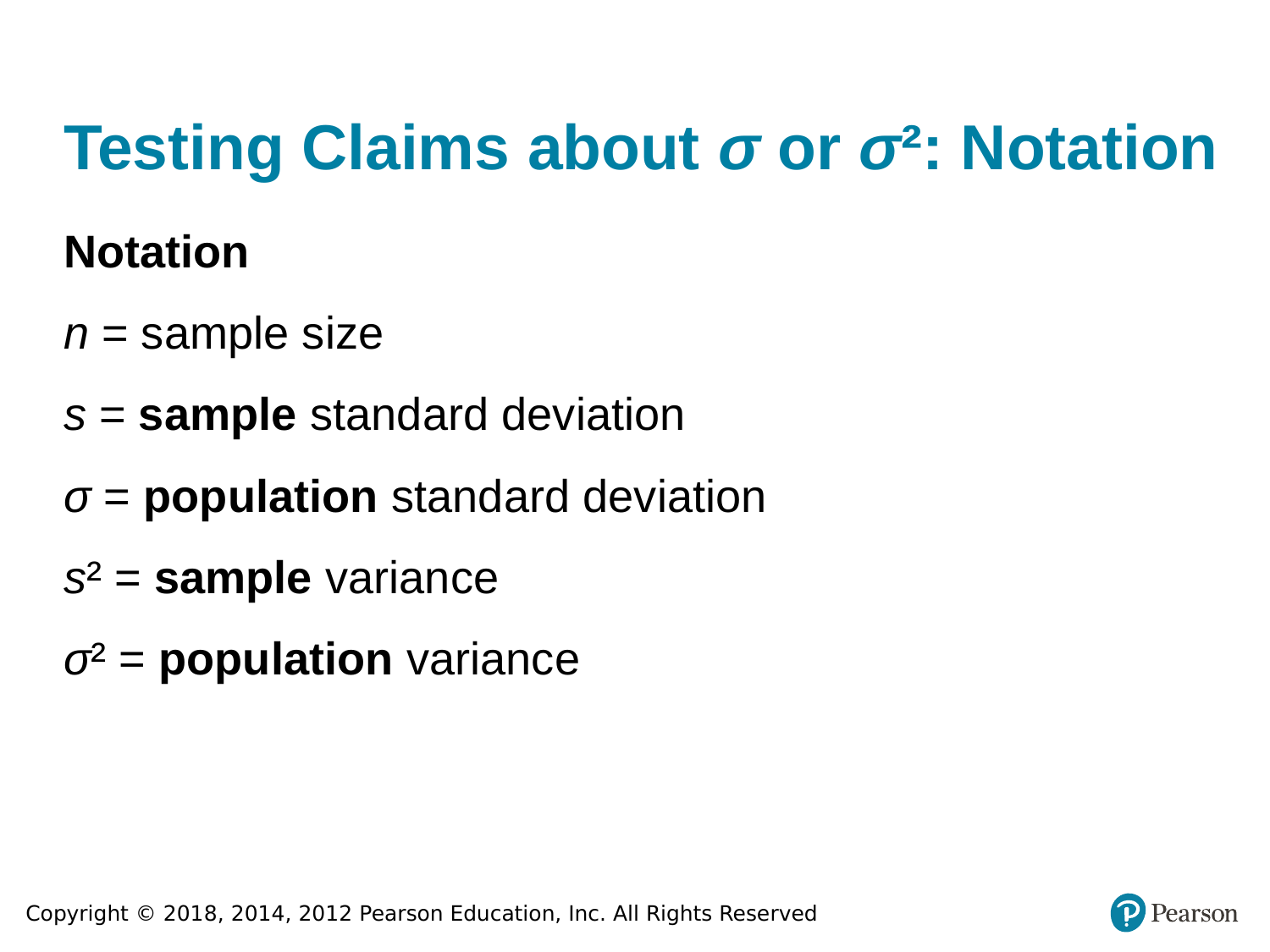

# Testing Claims about σ or σ²: Notation
Notation
n = sample size
s = sample standard deviation
σ = population standard deviation
s² = sample variance
σ² = population variance